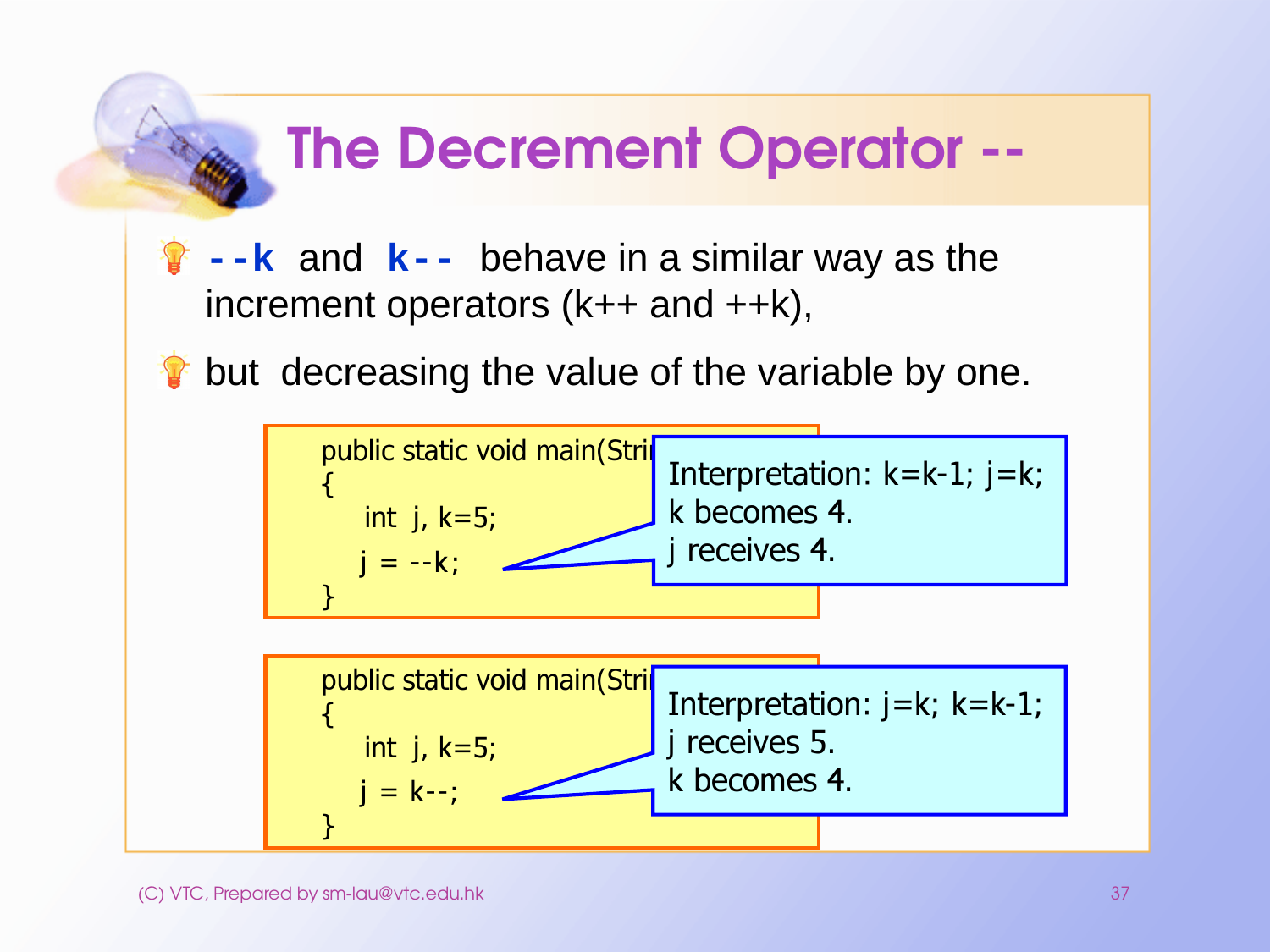

# The Decrement Operator --
--k and k-- behave in a similar way as the increment operators (k++ and ++k),
but  decreasing the value of the variable by one.
     public static void main(String [] args)
     {
          int  j, k=5;
          j = --k;
     }

Interpretation: k=k-1; j=k;
k becomes 4.
j receives 4.
     public static void main(String [] args)
     {
          int  j, k=5;
          j = k--;
     }

Interpretation: j=k; k=k-1;
j receives 5.
k becomes 4.
(C) VTC, Prepared by sm-lau@vtc.edu.hk
37